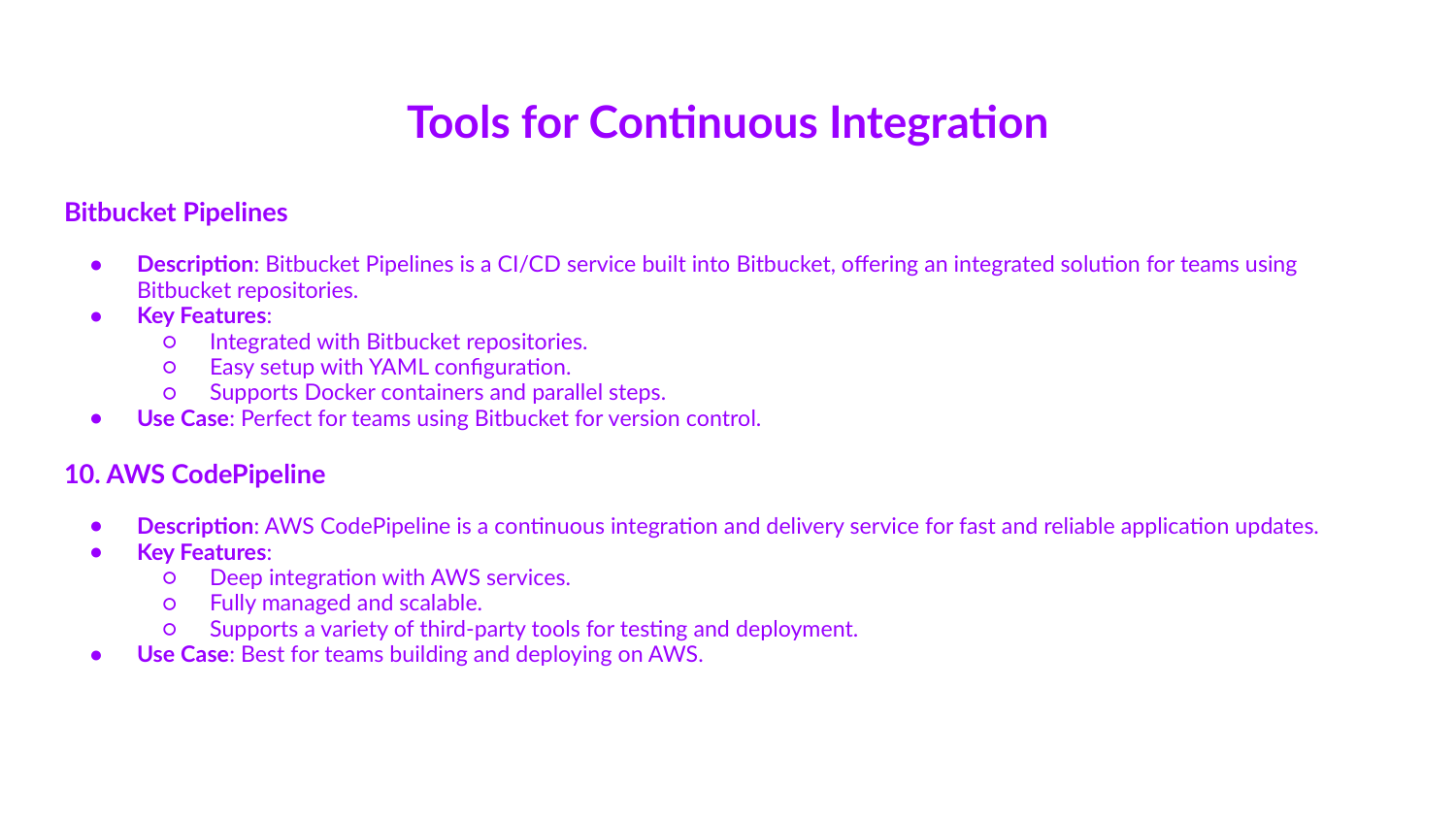

# Tools for Continuous Integration

Bitbucket Pipelines
Description: Bitbucket Pipelines is a CI/CD service built into Bitbucket, offering an integrated solution for teams using Bitbucket repositories.
Key Features:
Integrated with Bitbucket repositories.
Easy setup with YAML configuration.
Supports Docker containers and parallel steps.
Use Case: Perfect for teams using Bitbucket for version control.
10. AWS CodePipeline
Description: AWS CodePipeline is a continuous integration and delivery service for fast and reliable application updates.
Key Features:
Deep integration with AWS services.
Fully managed and scalable.
Supports a variety of third-party tools for testing and deployment.
Use Case: Best for teams building and deploying on AWS.